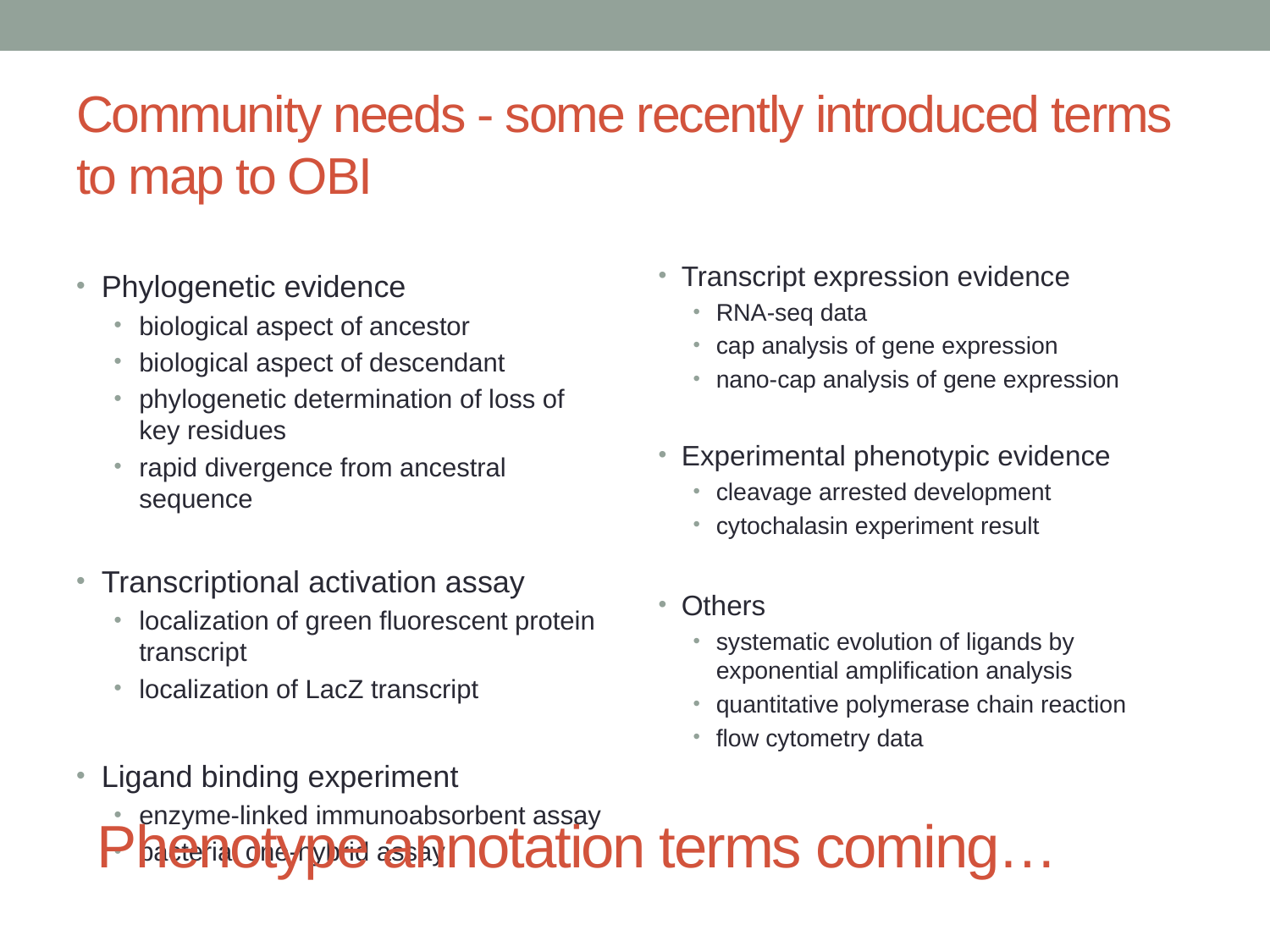

# Community needs - some recently introduced terms to map to OBI
Transcript expression evidence
RNA-seq data
cap analysis of gene expression
nano-cap analysis of gene expression

Experimental phenotypic evidence
cleavage arrested development
cytochalasin experiment result

Others
systematic evolution of ligands by exponential amplification analysis
quantitative polymerase chain reaction
flow cytometry data

Phylogenetic evidence
biological aspect of ancestor
biological aspect of descendant
phylogenetic determination of loss of key residues
rapid divergence from ancestral sequence

Transcriptional activation assay
localization of green fluorescent protein transcript
localization of LacZ transcript

Ligand binding experiment
enzyme-linked immunoabsorbent assay
bacterial one-hybrid assay
Phenotype annotation terms coming…